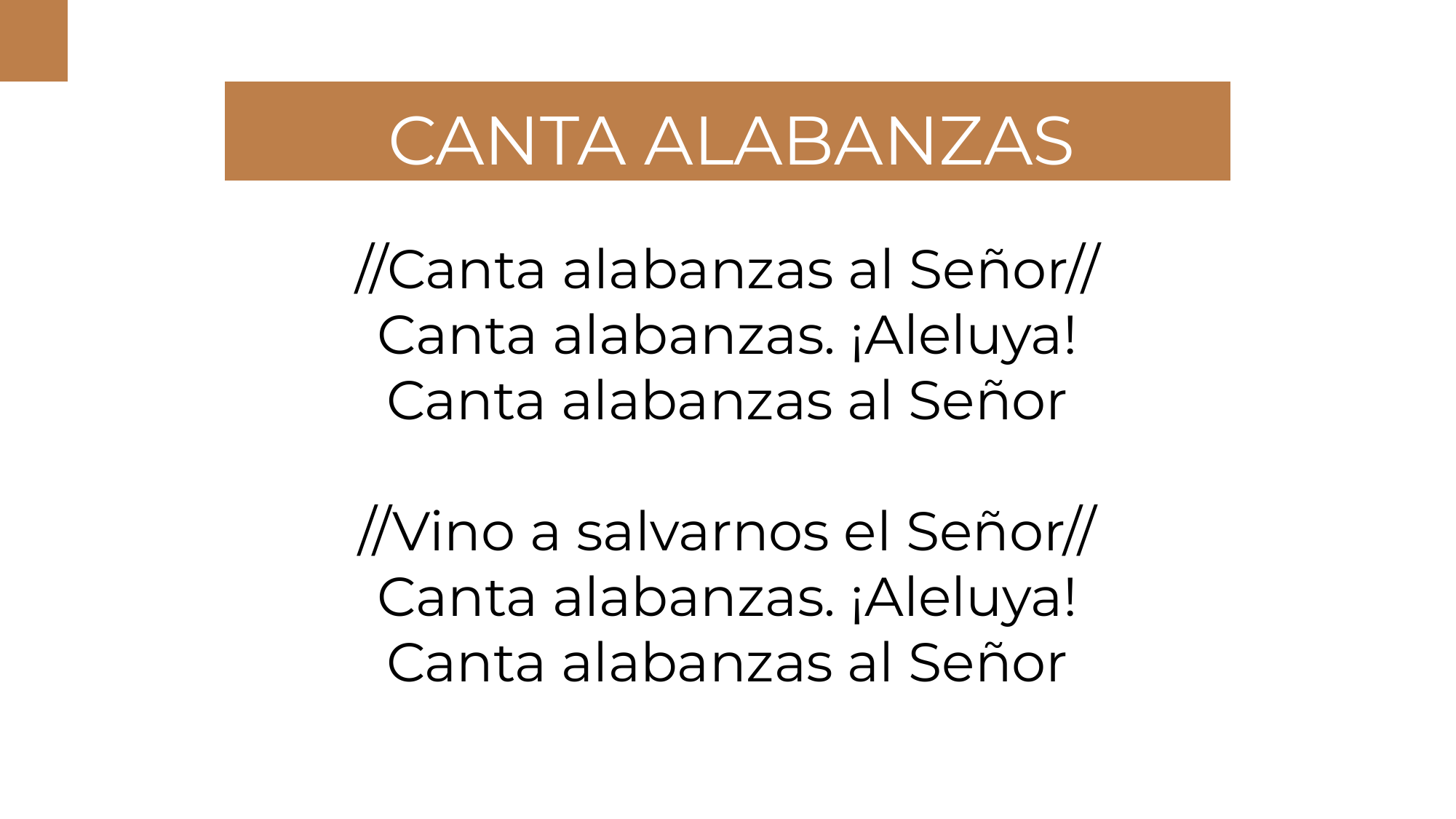

CANTA ALABANZAS
//Canta alabanzas al Señor//
Canta alabanzas. ¡Aleluya!
Canta alabanzas al Señor

//Vino a salvarnos el Señor//
Canta alabanzas. ¡Aleluya!
Canta alabanzas al Señor